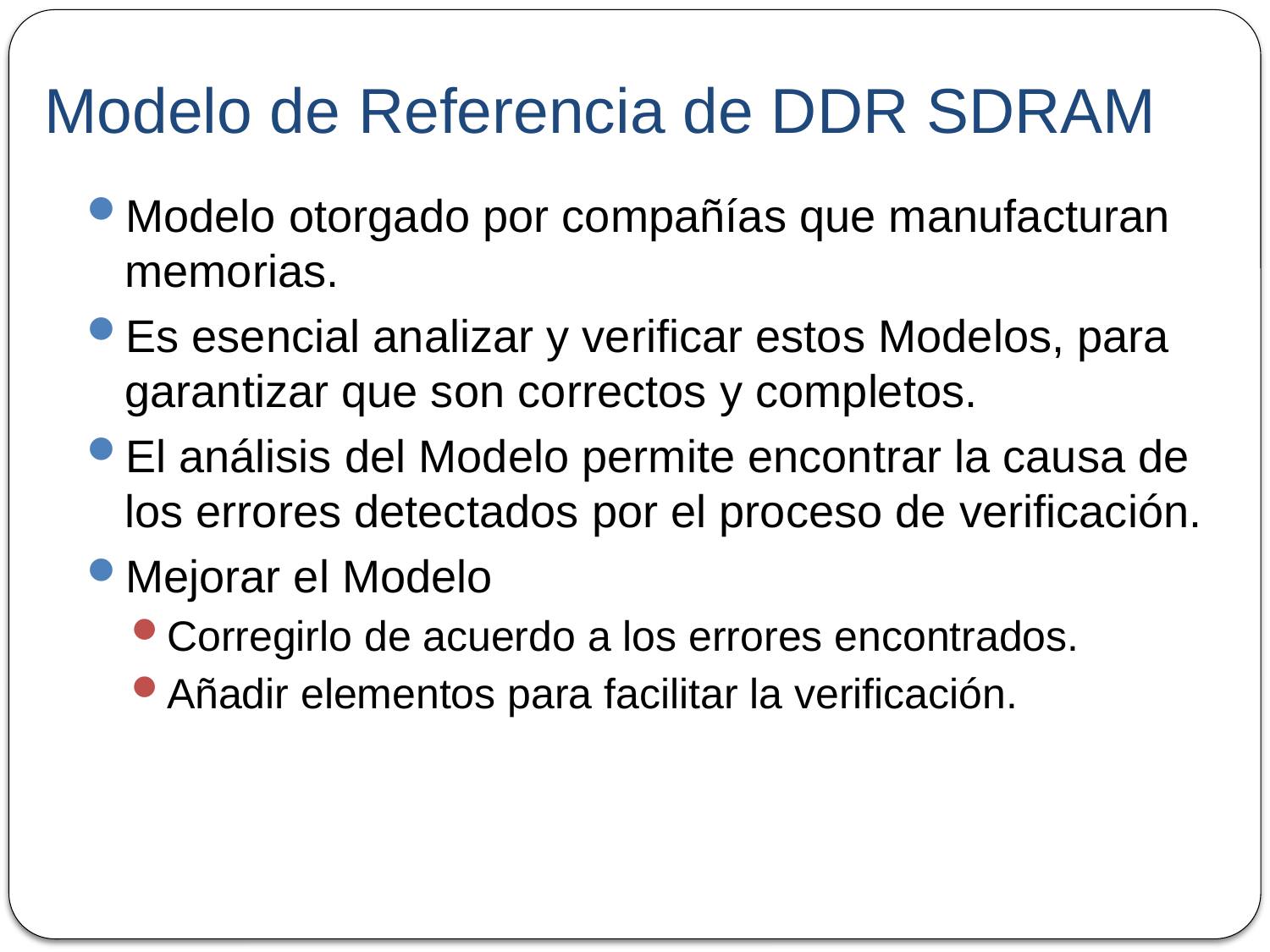

# Modelo de Referencia de DDR SDRAM
Modelo otorgado por compañías que manufacturan memorias.
Es esencial analizar y verificar estos Modelos, para garantizar que son correctos y completos.
El análisis del Modelo permite encontrar la causa de los errores detectados por el proceso de verificación.
Mejorar el Modelo
Corregirlo de acuerdo a los errores encontrados.
Añadir elementos para facilitar la verificación.